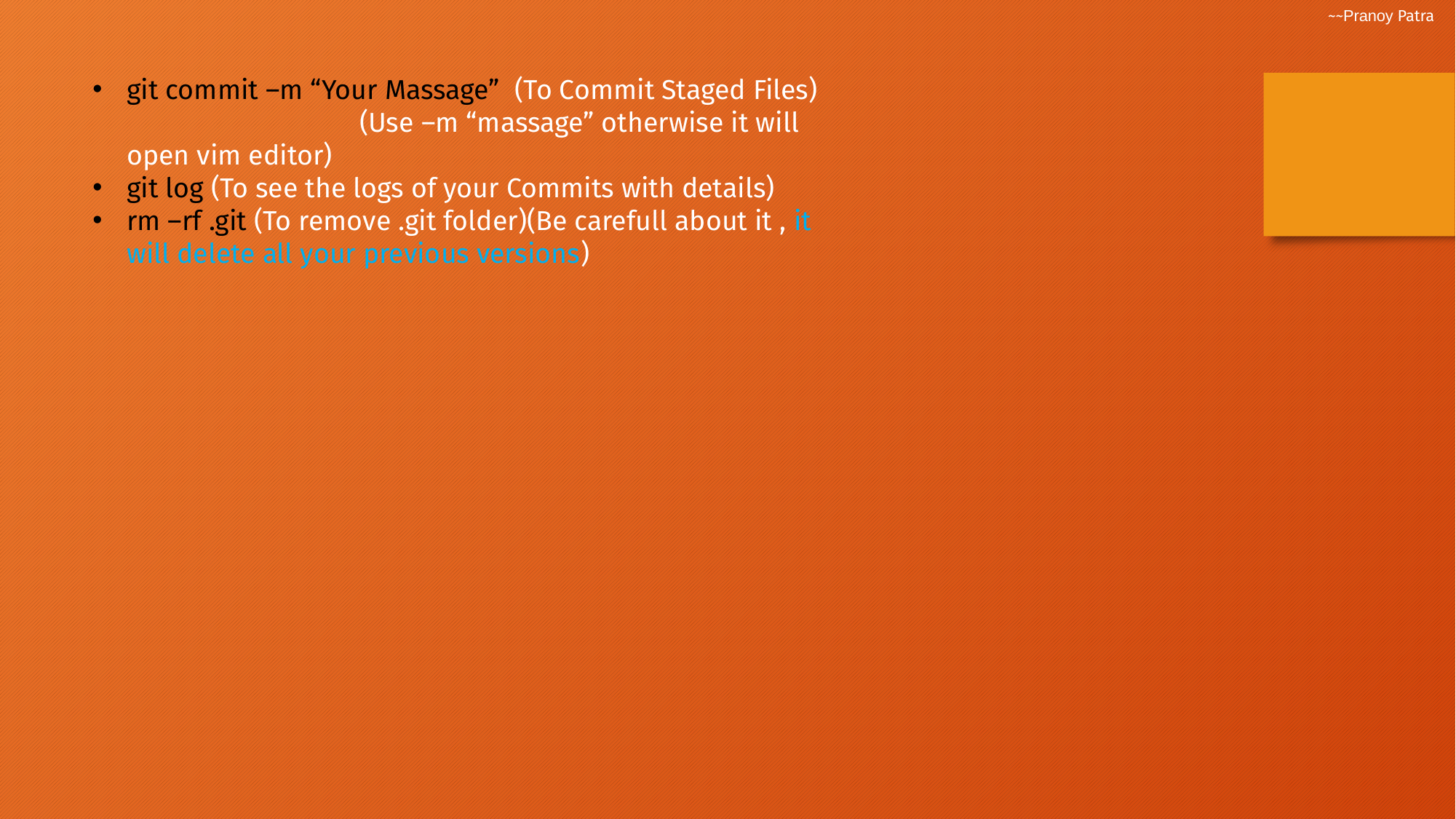

~~Pranoy Patra
git commit –m “Your Massage”  (To Commit Staged Files)                 	  (Use –m “massage” otherwise it will open vim editor)
git log (To see the logs of your Commits with details)
rm –rf .git (To remove .git folder)(Be carefull about it , it will delete all your previous versions)